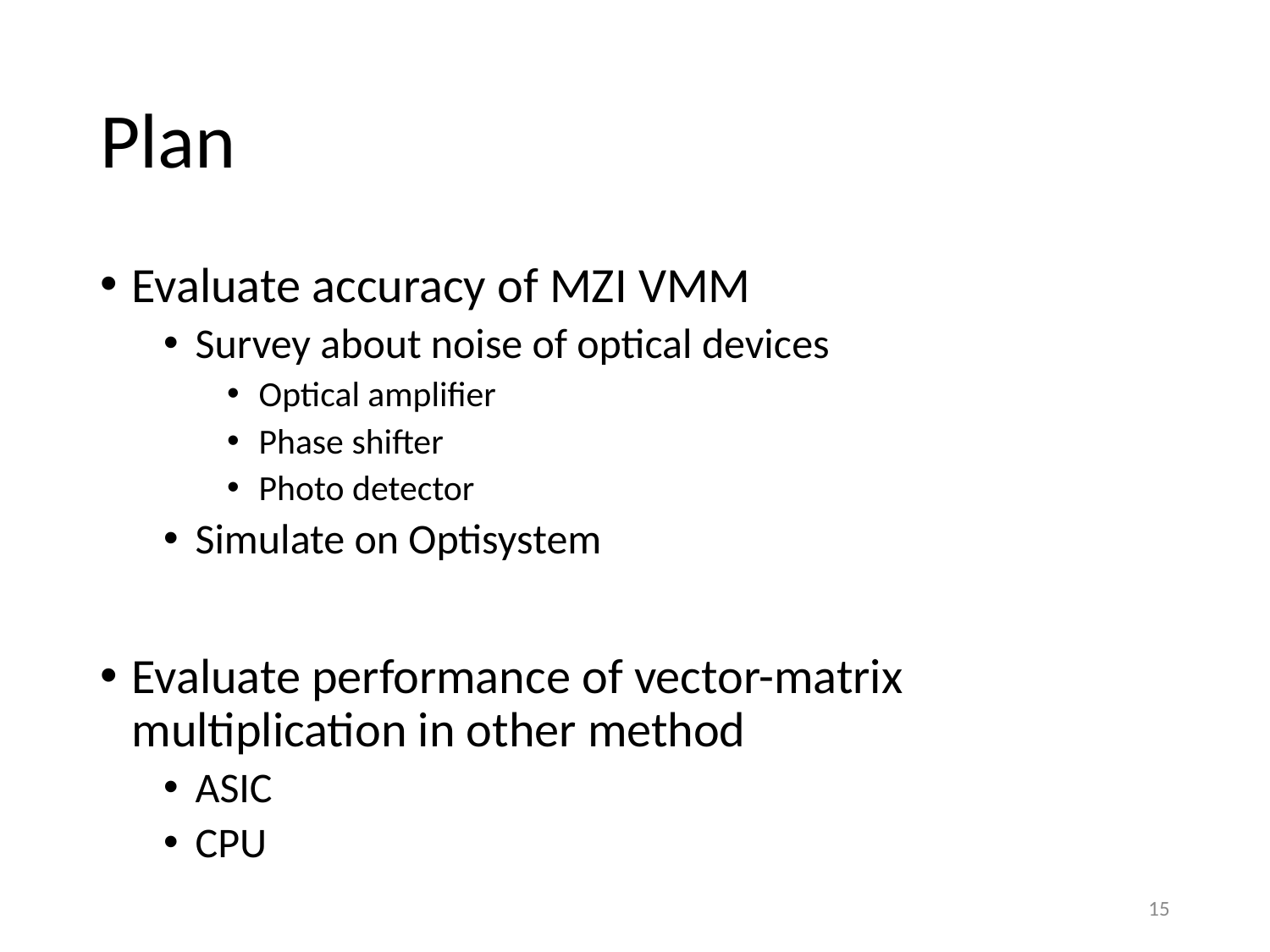

# Plan
Evaluate accuracy of MZI VMM
Survey about noise of optical devices
Optical amplifier
Phase shifter
Photo detector
Simulate on Optisystem

Evaluate performance of vector-matrix multiplication in other method
ASIC
CPU

15